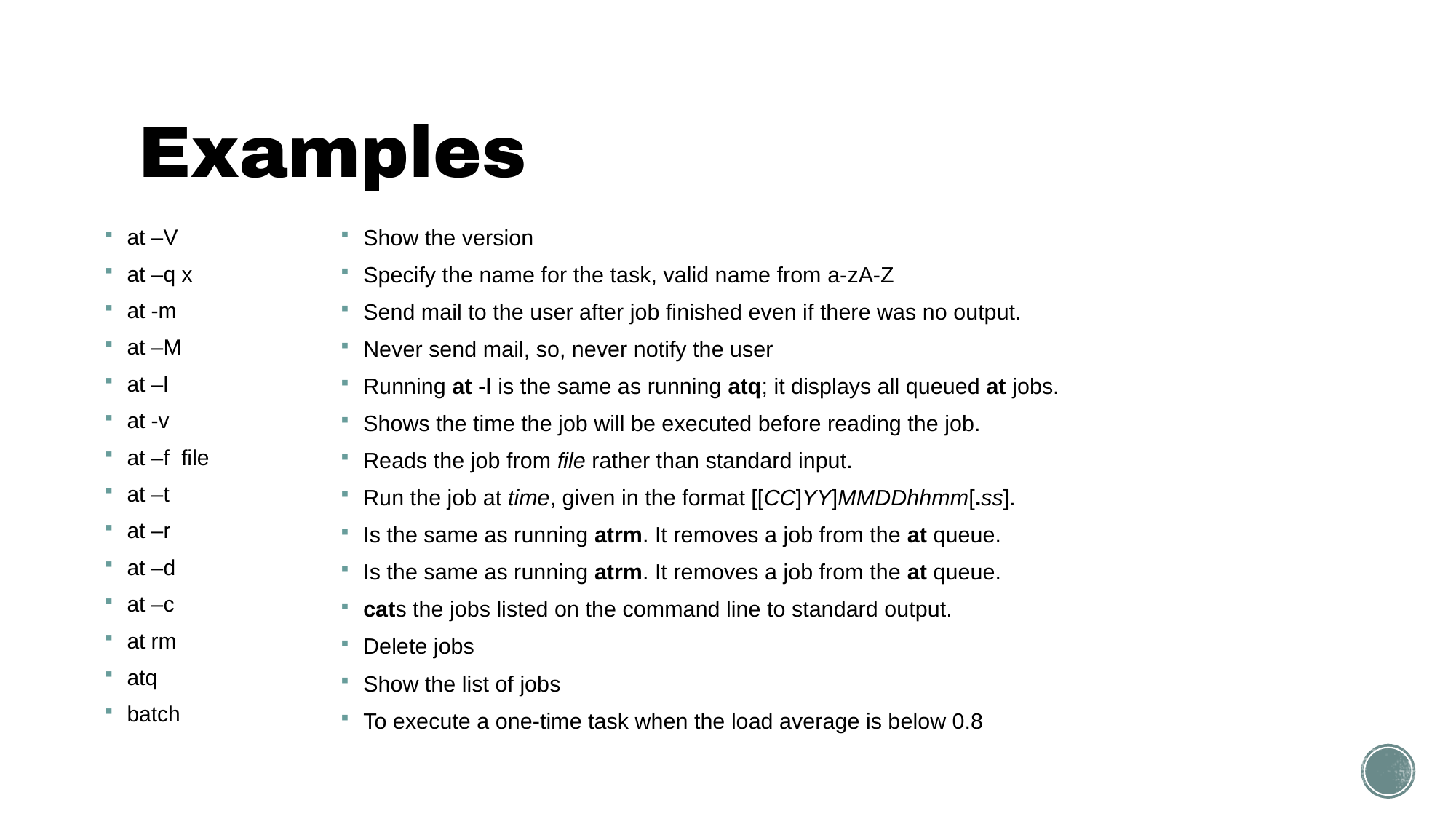

# Examples
Show the version
Specify the name for the task, valid name from a-zA-Z
Send mail to the user after job finished even if there was no output.
Never send mail, so, never notify the user
Running at -l is the same as running atq; it displays all queued at jobs.
Shows the time the job will be executed before reading the job.
Reads the job from file rather than standard input.
Run the job at time, given in the format [[CC]YY]MMDDhhmm[.ss].
Is the same as running atrm. It removes a job from the at queue.
Is the same as running atrm. It removes a job from the at queue.
cats the jobs listed on the command line to standard output.
Delete jobs
Show the list of jobs
To execute a one-time task when the load average is below 0.8
at –V
at –q x
at -m
at –M
at –l
at -v
at –f  file
at –t
at –r
at –d
at –c
at rm
atq
batch